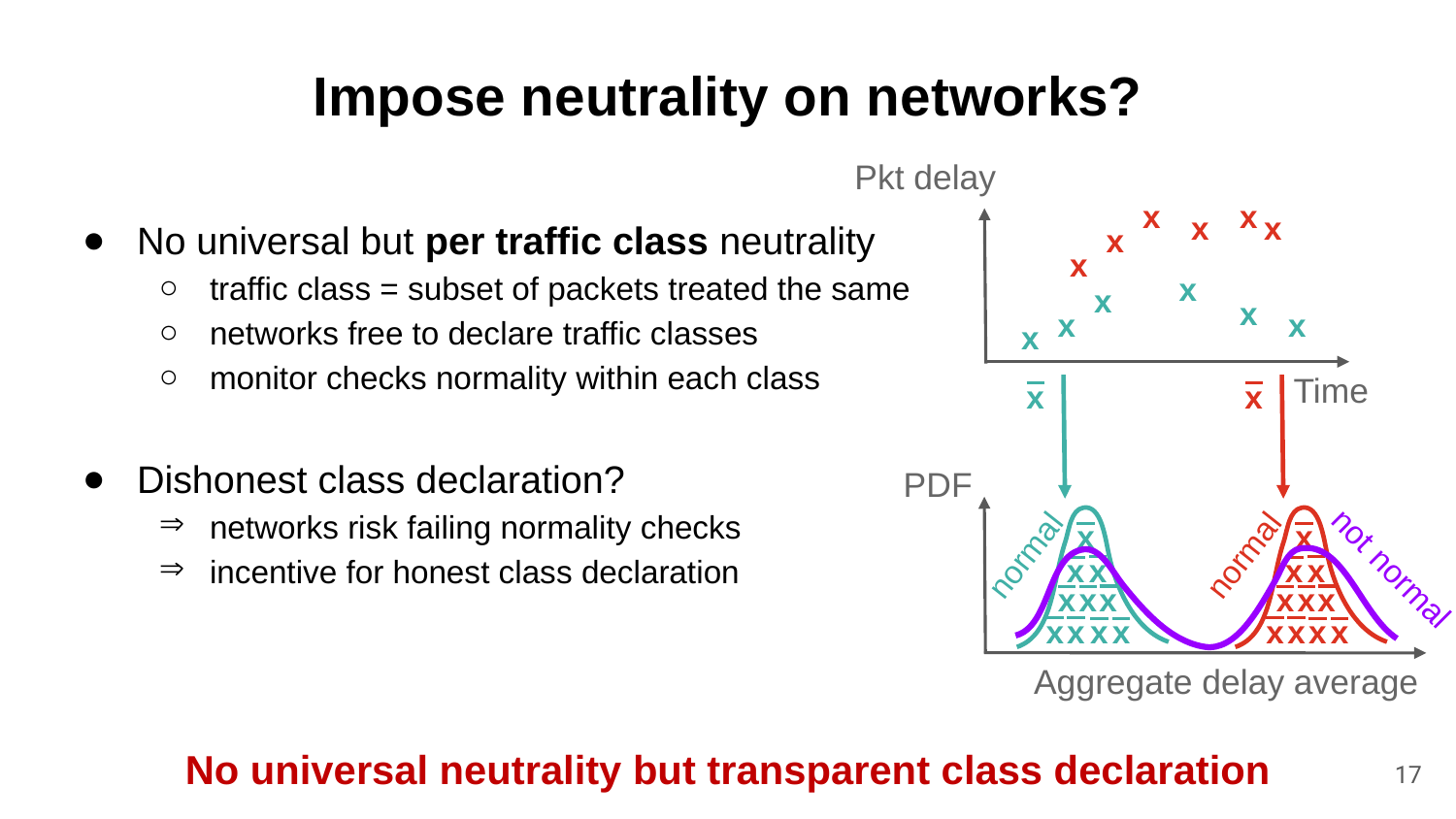

Impose neutrality on networks?
Pkt delay
x
x
x
x
x
x
x
x
x
x
x
x
Time
No universal but per traffic class neutrality
traffic class = subset of packets treated the same
networks free to declare traffic classes
monitor checks normality within each class

Dishonest class declaration?
networks risk failing normality checks
incentive for honest class declaration
x
x
PDF
Aggregate delay average
x
x
x
x
x
x
x
x
x
x
x
x
x
x
x
x
x
x
x
x
normal

normal

not normal

No universal neutrality but transparent class declaration
17